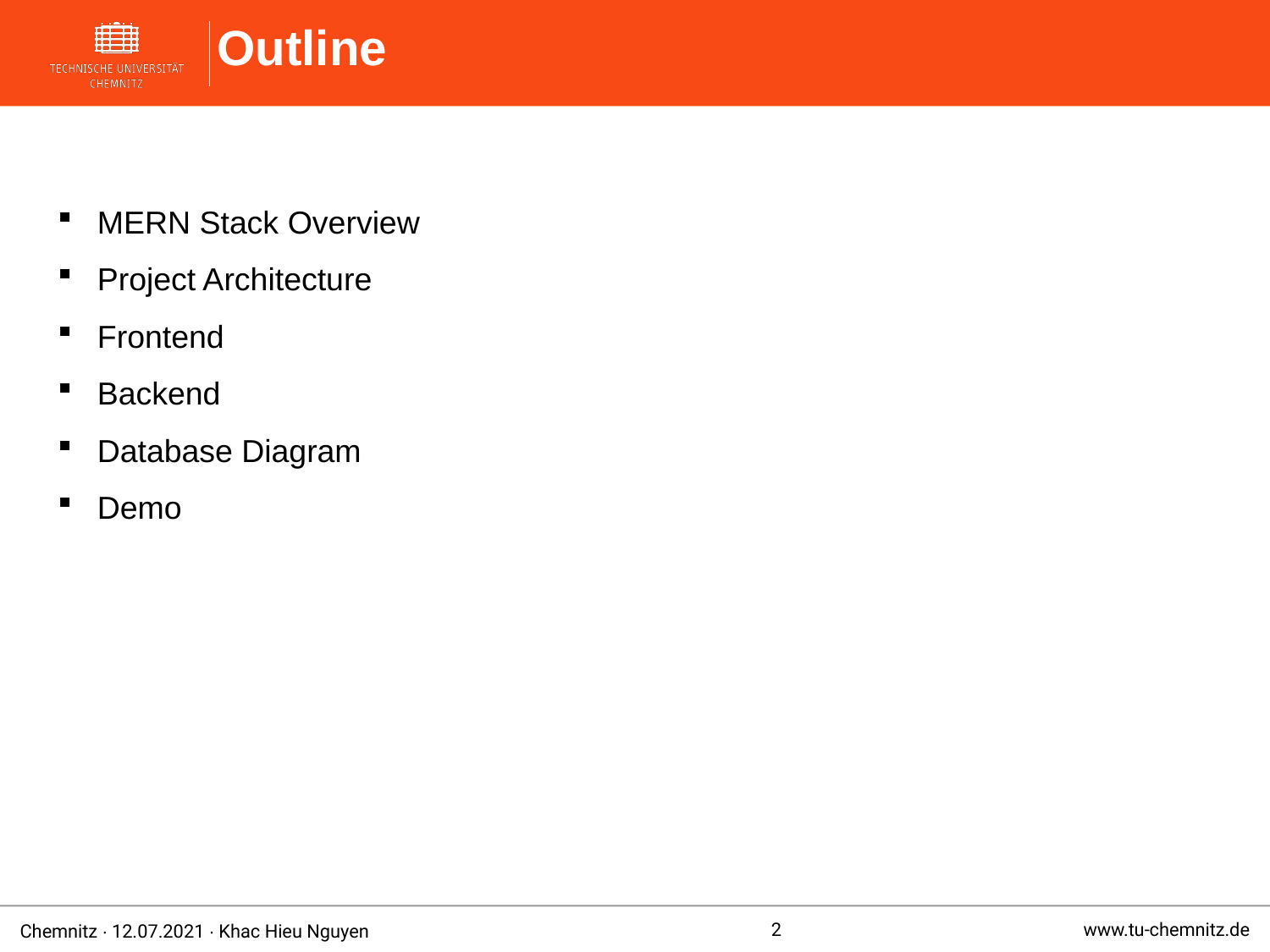

# Outline
MERN Stack Overview
Project Architecture
Frontend
Backend
Database Diagram
Demo